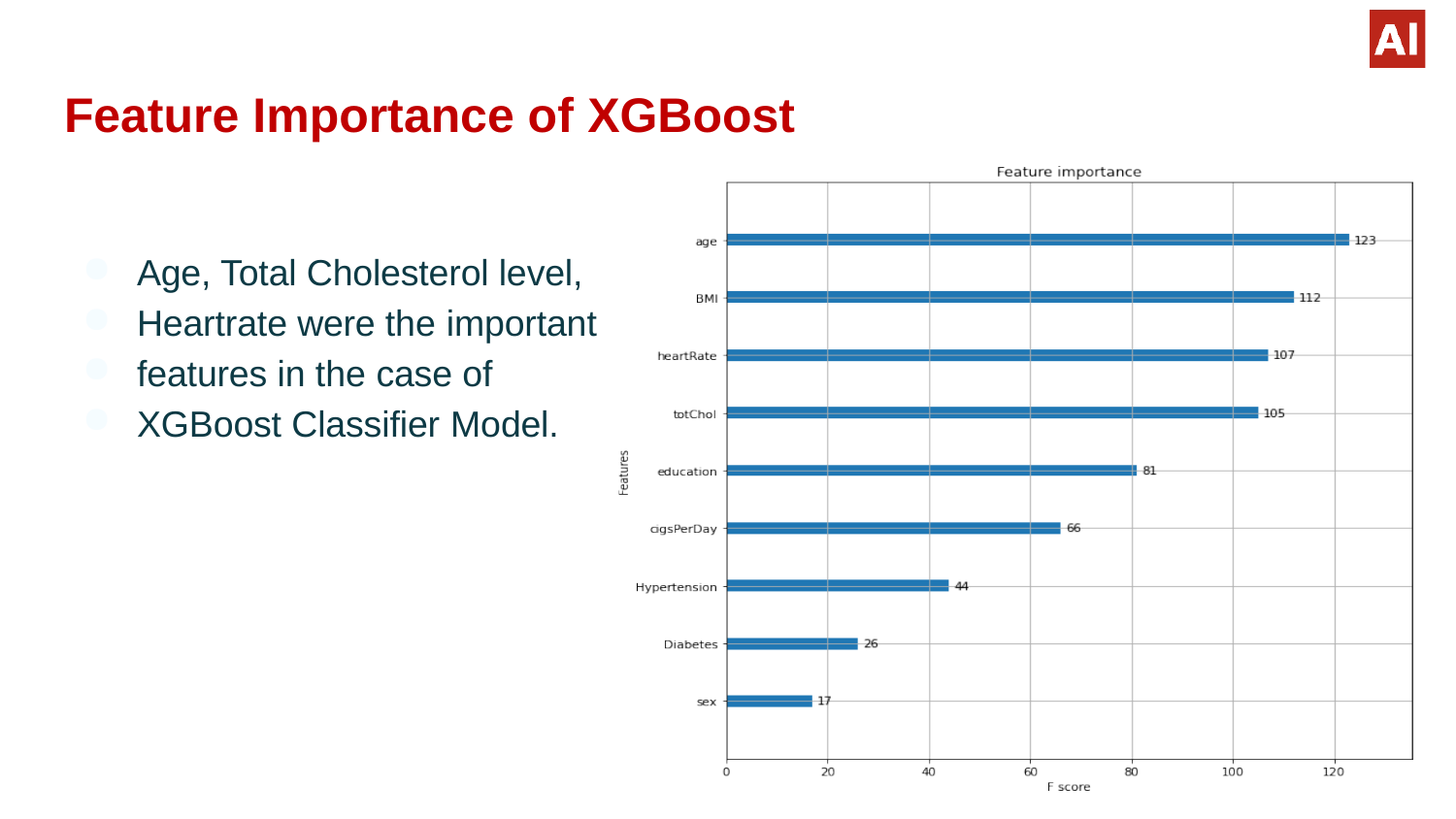

# Feature Importance of XGBoost

Age, Total Cholesterol level,
Heartrate were the important
features in the case of
XGBoost Classifier Model.